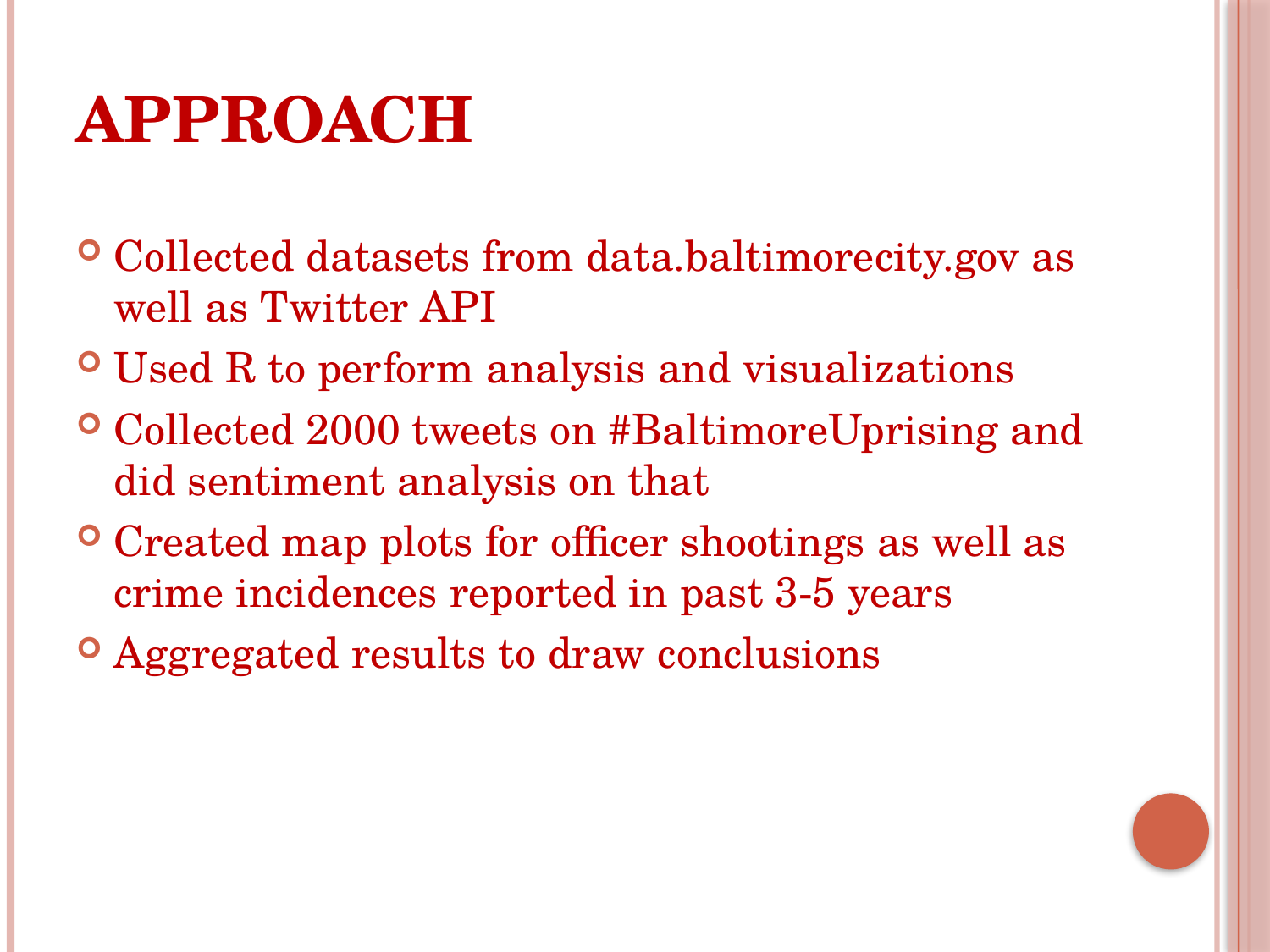

# APPROACH
Collected datasets from data.baltimorecity.gov as well as Twitter API
Used R to perform analysis and visualizations
Collected 2000 tweets on #BaltimoreUprising and did sentiment analysis on that
Created map plots for officer shootings as well as crime incidences reported in past 3-5 years
Aggregated results to draw conclusions